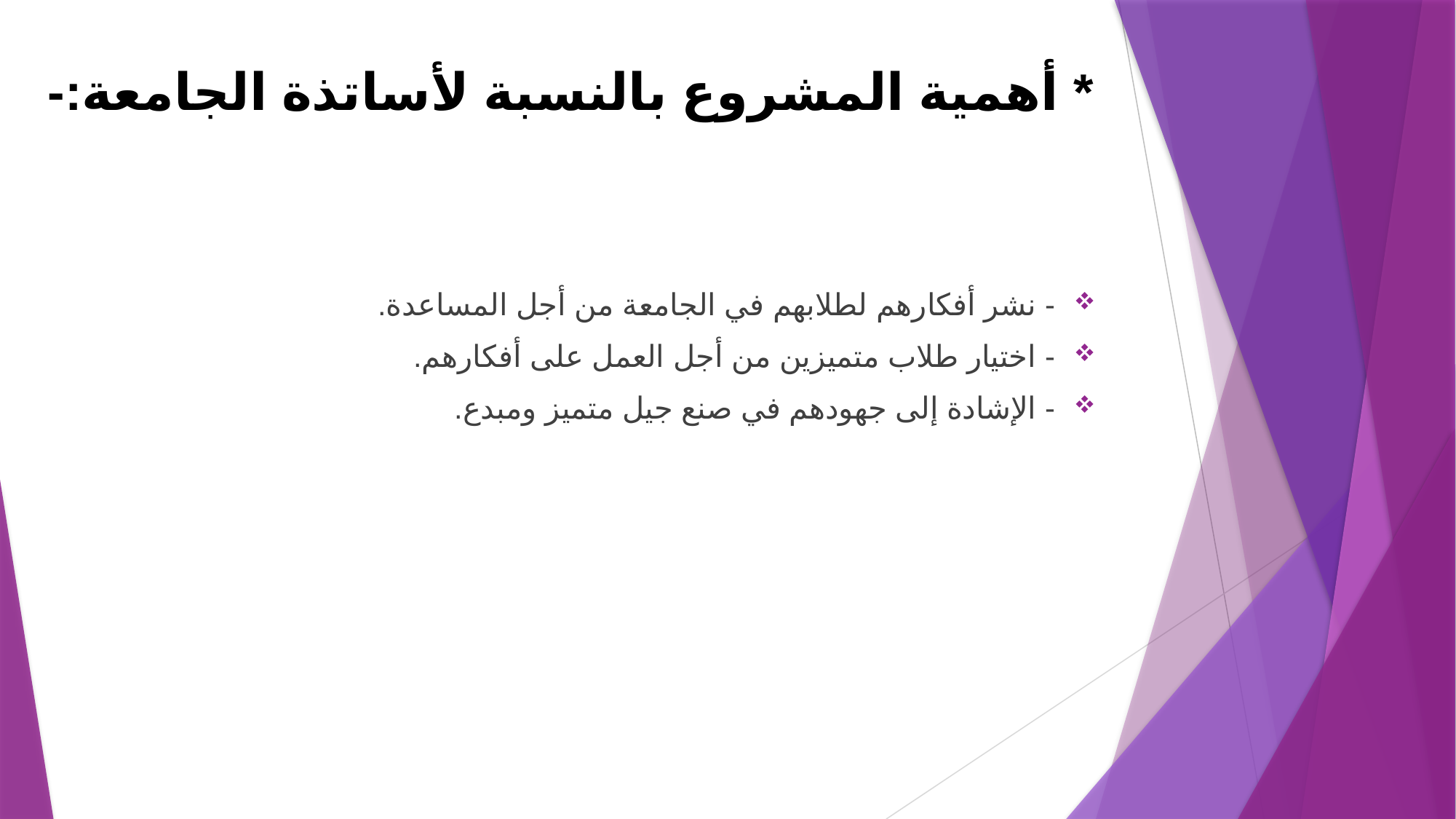

# * أهمية المشروع بالنسبة لأساتذة الجامعة:-
- نشر أفكارهم لطلابهم في الجامعة من أجل المساعدة.
- اختيار طلاب متميزين من أجل العمل على أفكارهم.
- الإشادة إلى جهودهم في صنع جيل متميز ومبدع.